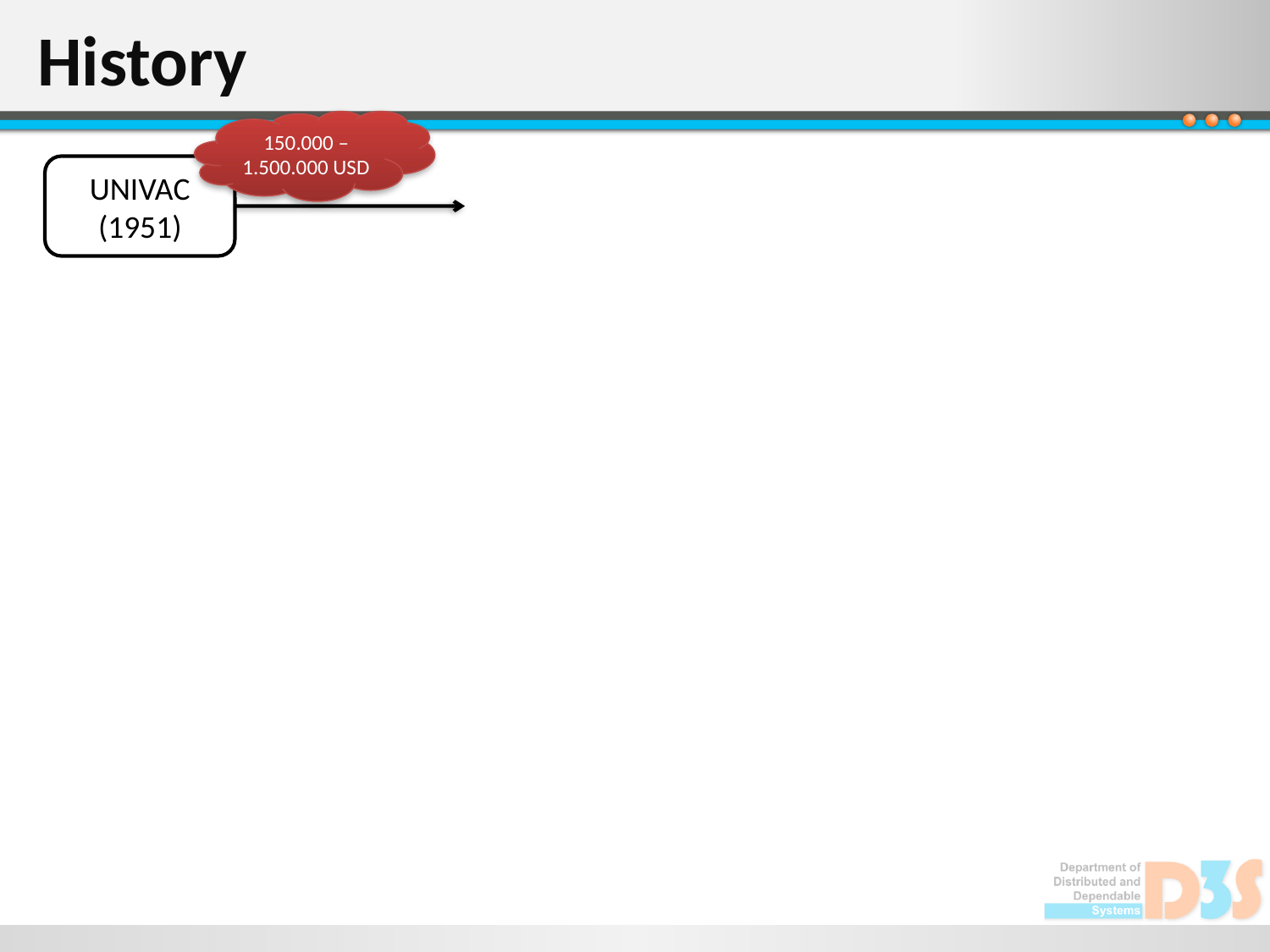

# History
150.000 – 1.500.000 USD
UNIVAC
(1951)